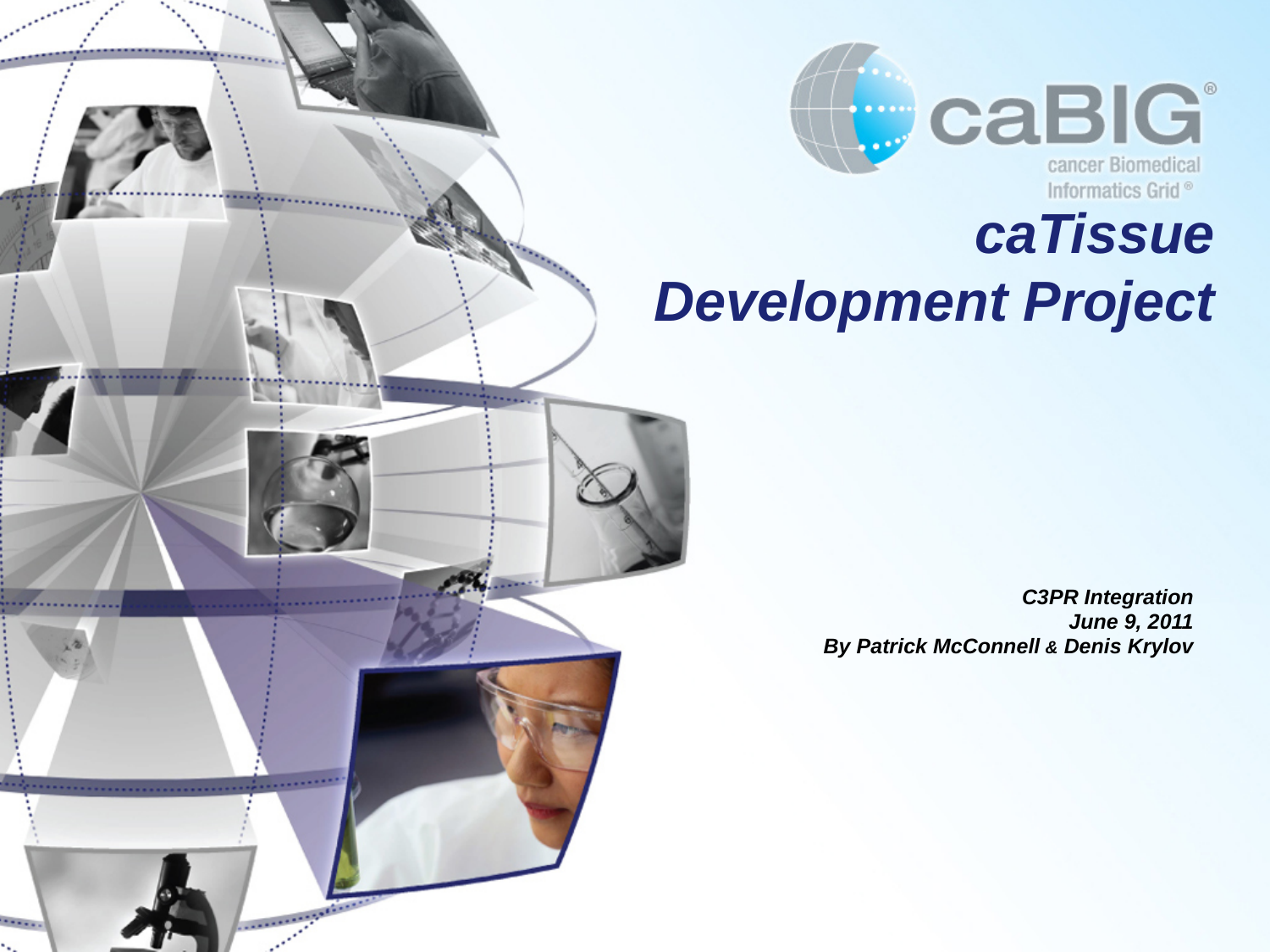

# caTissue Development Project
C3PR Integration
June 9, 2011
By Patrick McConnell & Denis Krylov